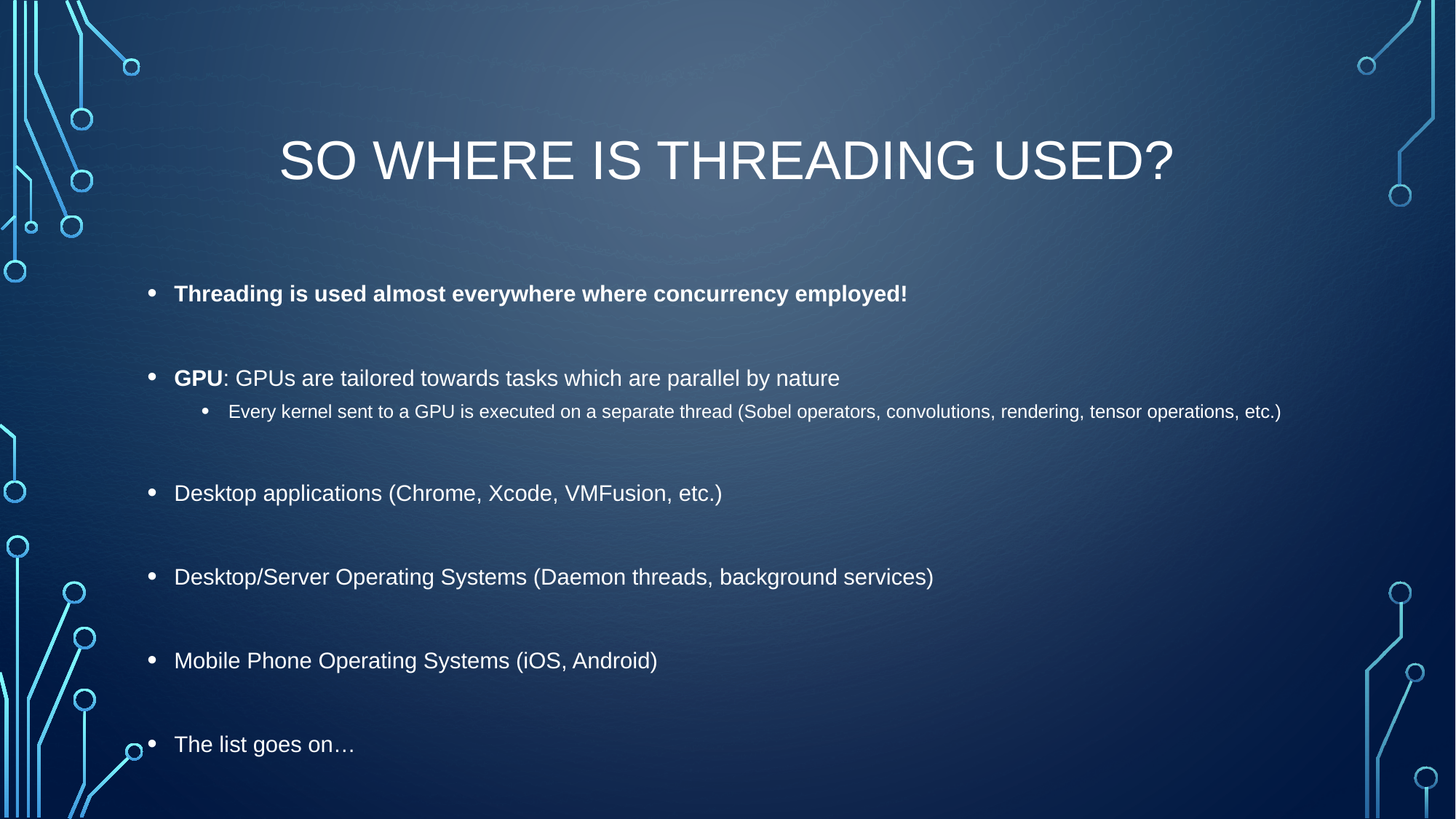

# So where is threading used?
Threading is used almost everywhere where concurrency employed!

GPU: GPUs are tailored towards tasks which are parallel by nature
Every kernel sent to a GPU is executed on a separate thread (Sobel operators, convolutions, rendering, tensor operations, etc.)

Desktop applications (Chrome, Xcode, VMFusion, etc.)

Desktop/Server Operating Systems (Daemon threads, background services)

Mobile Phone Operating Systems (iOS, Android)

The list goes on…